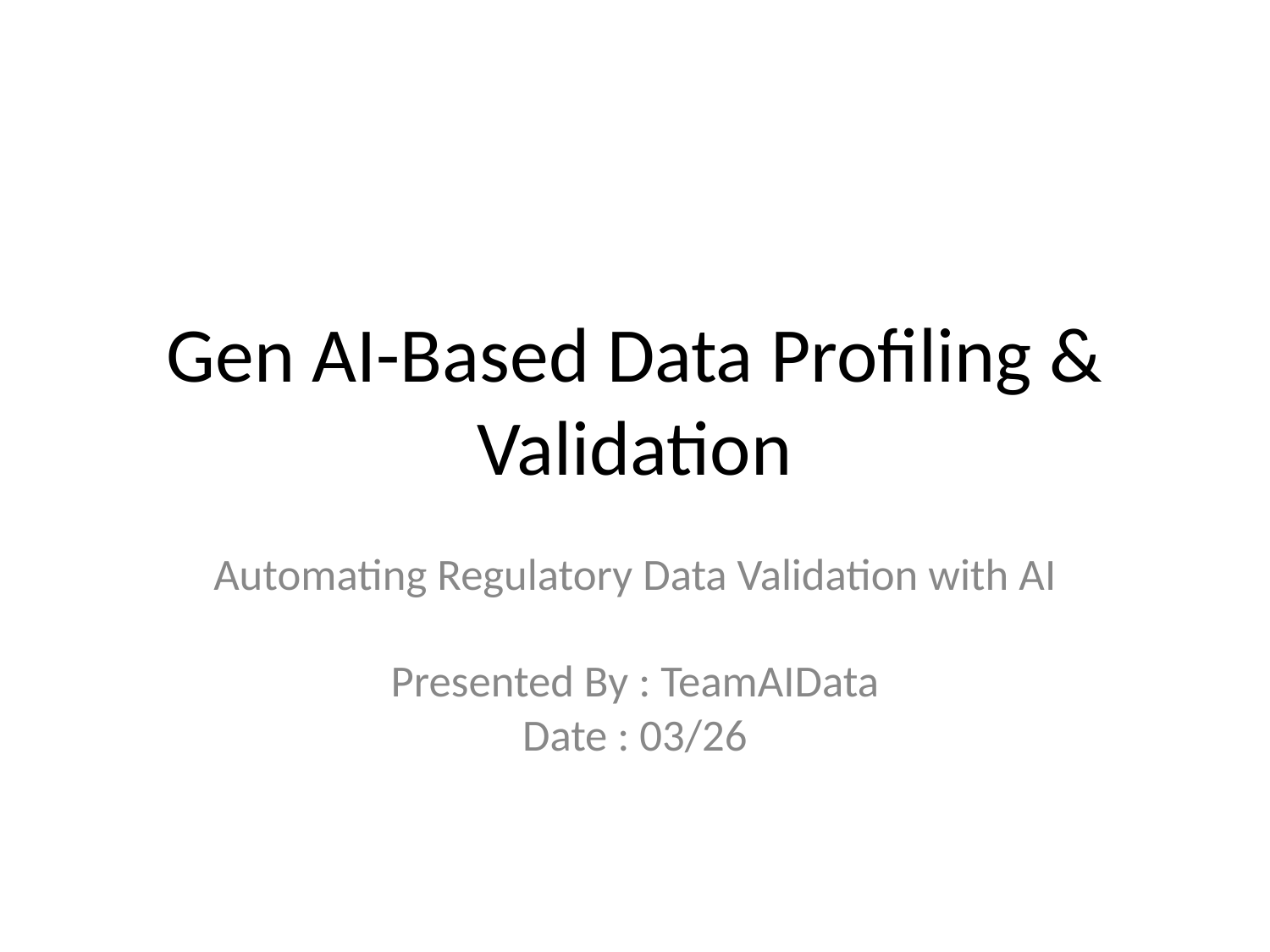

# Gen AI-Based Data Profiling & Validation
Automating Regulatory Data Validation with AI

Presented By : TeamAIData
Date : 03/26